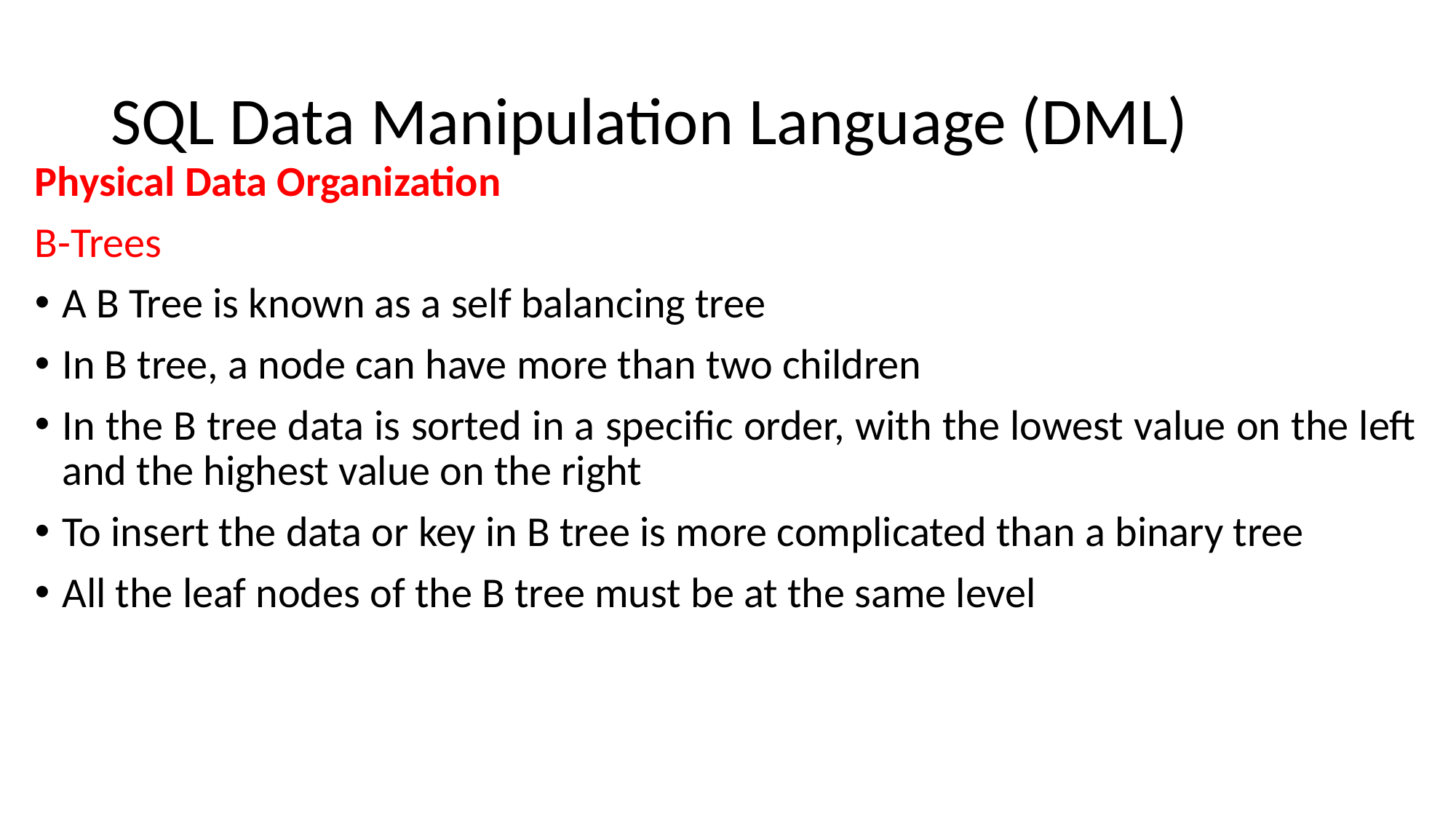

# SQL Data Manipulation Language (DML)
Physical Data Organization
B-Trees
A B Tree is known as a self balancing tree
In B tree, a node can have more than two children
In the B tree data is sorted in a specific order, with the lowest value on the left and the highest value on the right
To insert the data or key in B tree is more complicated than a binary tree
All the leaf nodes of the B tree must be at the same level